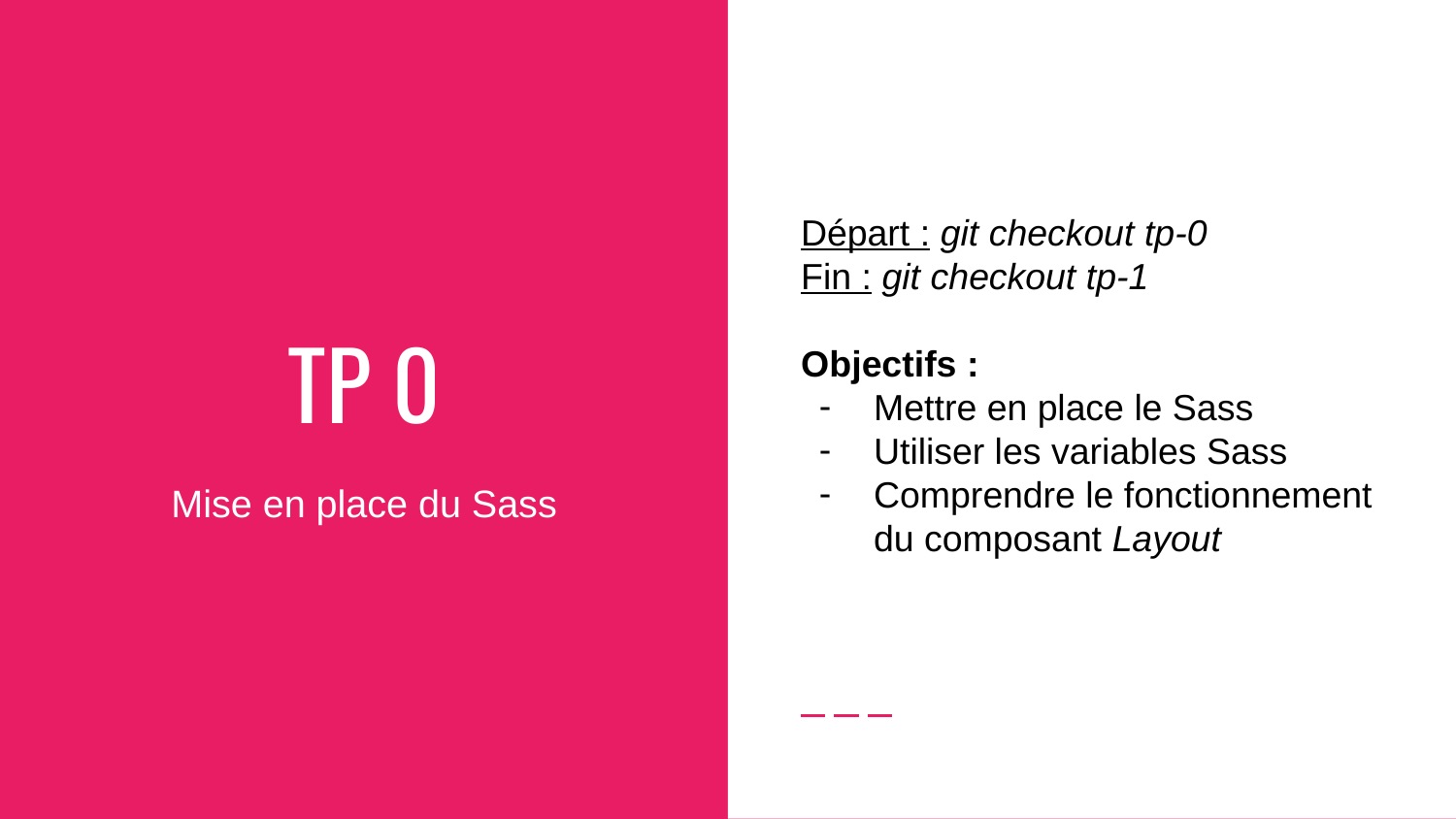

Départ : git checkout tp-0
Fin : git checkout tp-1

Objectifs :
Mettre en place le Sass
Utiliser les variables Sass
Comprendre le fonctionnement du composant Layout

# TP 0
Mise en place du Sass